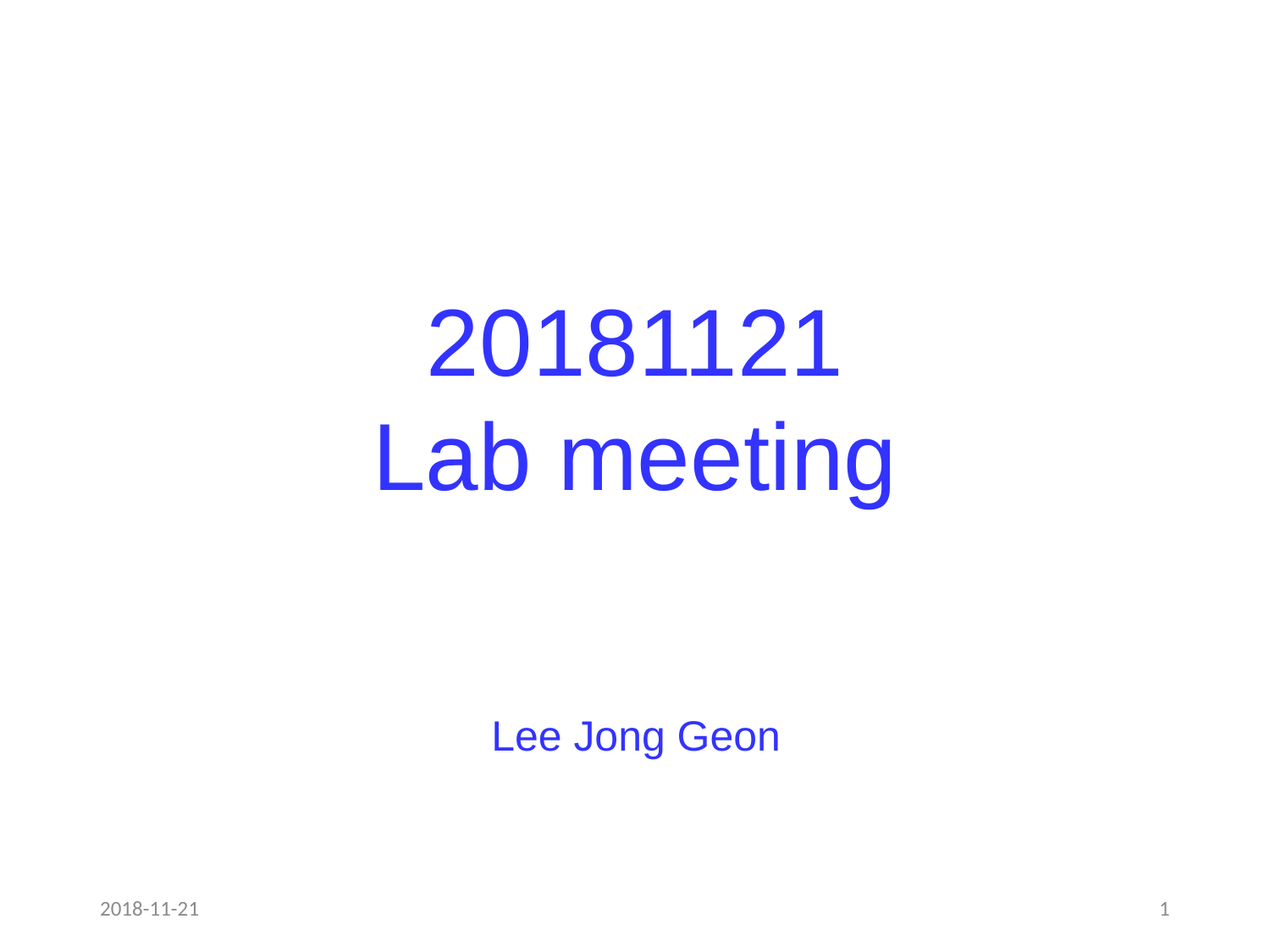

20181121
Lab meeting
Lee Jong Geon
2018-11-21
1